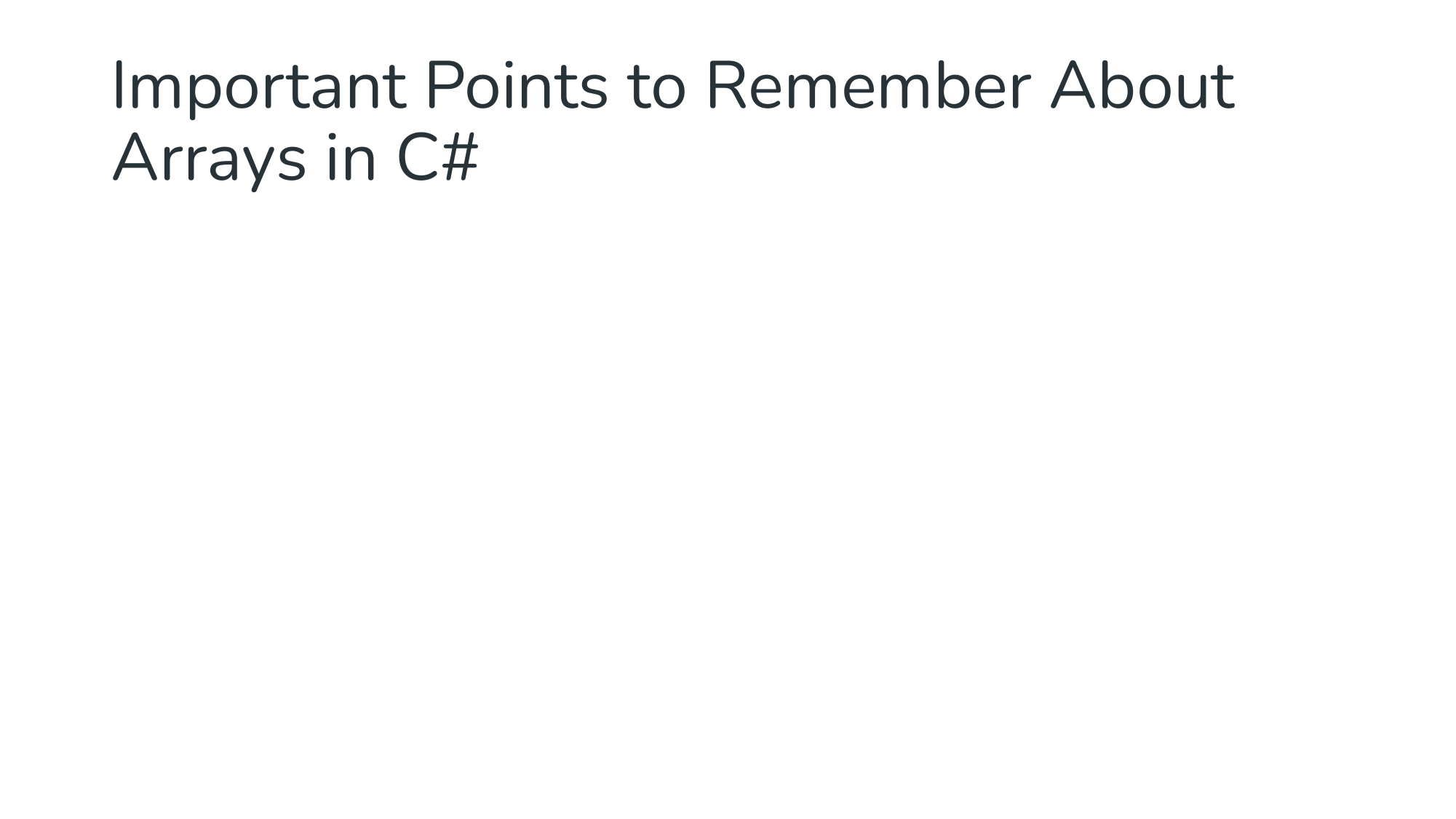

# Important Points to Remember About Arrays in C#